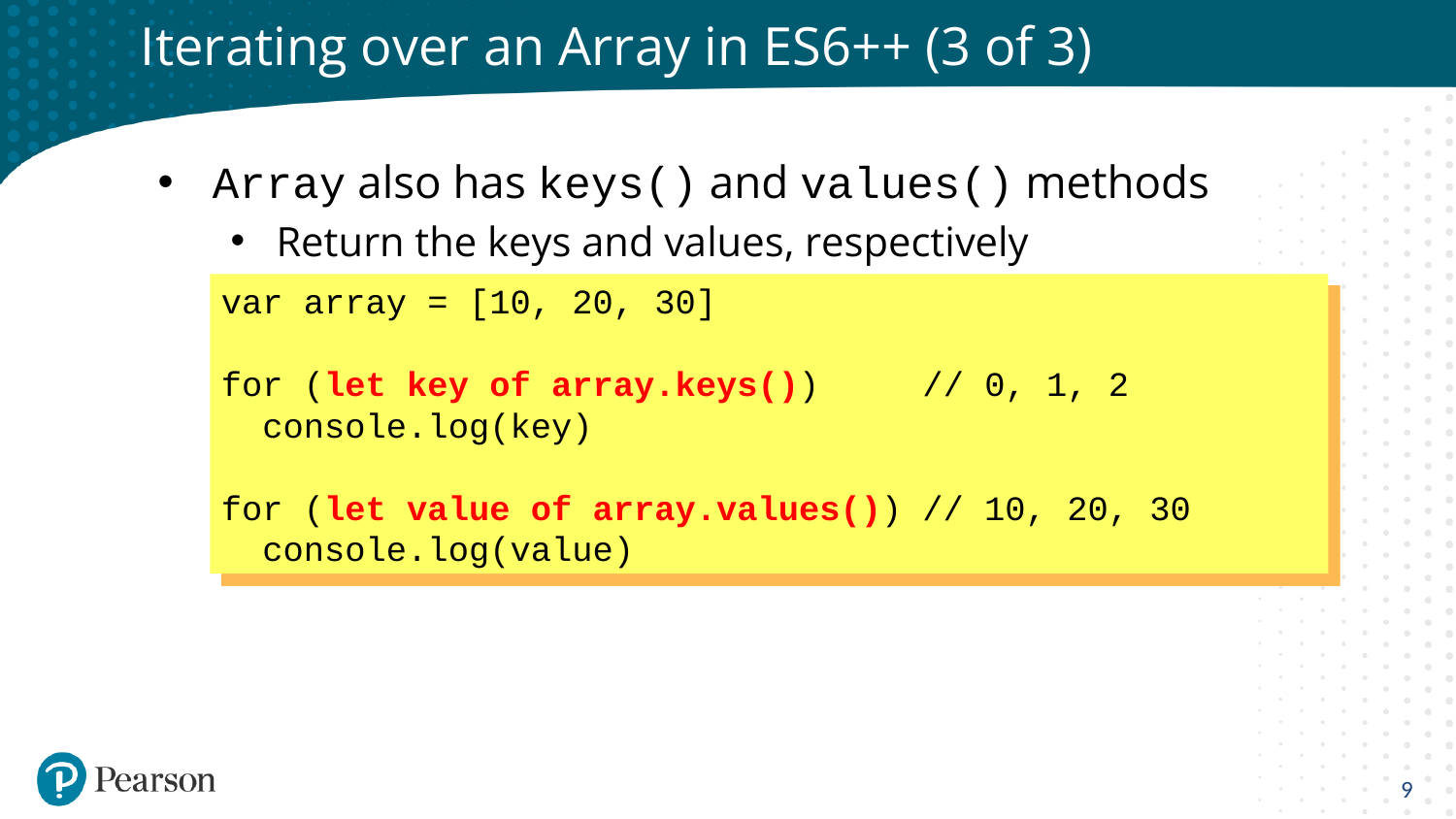

# Iterating over an Array in ES6++ (3 of 3)
Array also has keys() and values() methods
Return the keys and values, respectively

var array = [10, 20, 30]

for (let key of array.keys())     // 0, 1, 2
  console.log(key)

for (let value of array.values()) // 10, 20, 30
  console.log(value)
9